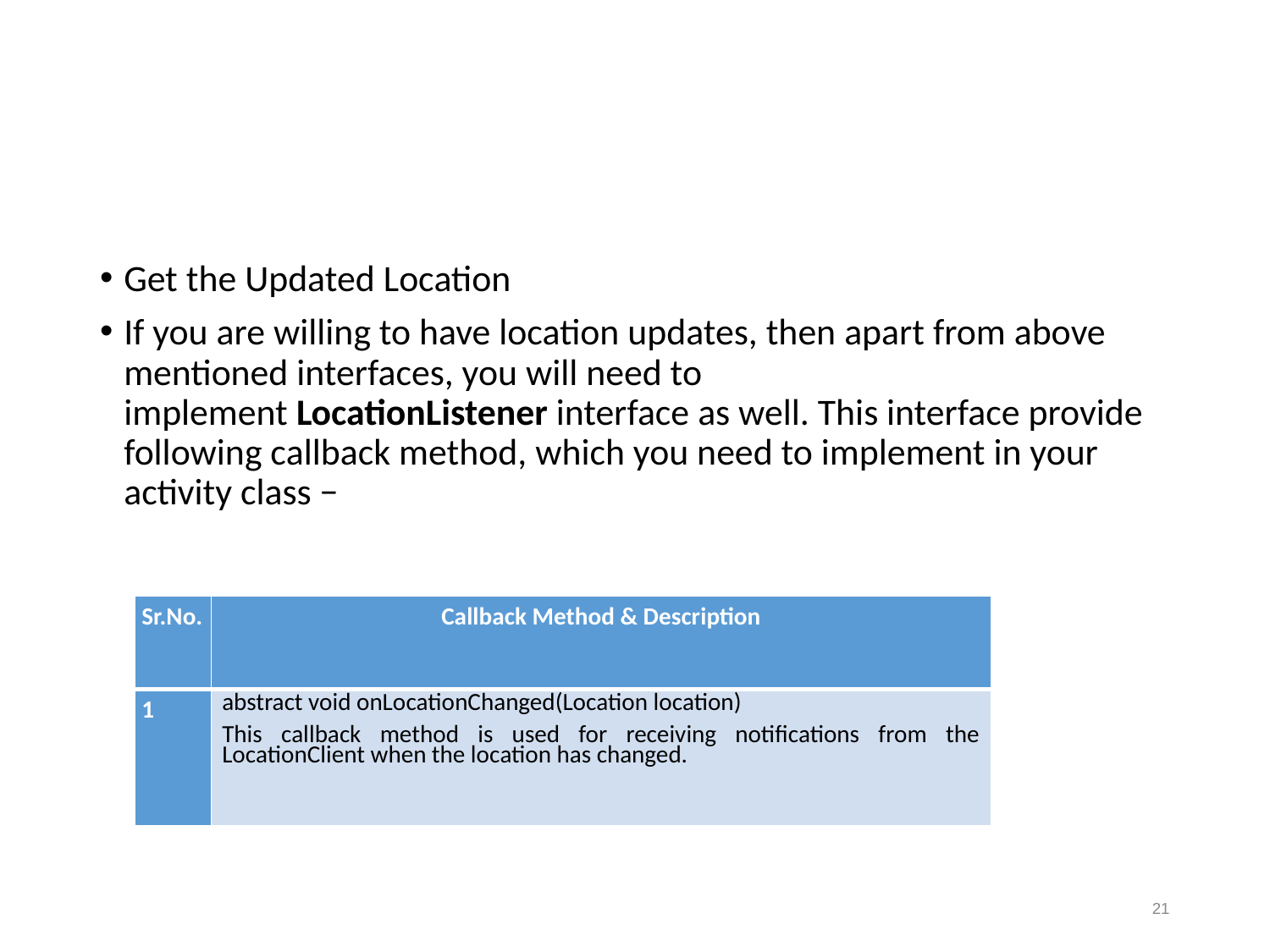

#
Get the Updated Location
If you are willing to have location updates, then apart from above mentioned interfaces, you will need to implement LocationListener interface as well. This interface provide following callback method, which you need to implement in your activity class −

| Sr.No. | Callback Method & Description |
| --- | --- |
| 1 | abstract void onLocationChanged(Location location) This callback method is used for receiving notifications from the LocationClient when the location has changed. |
21